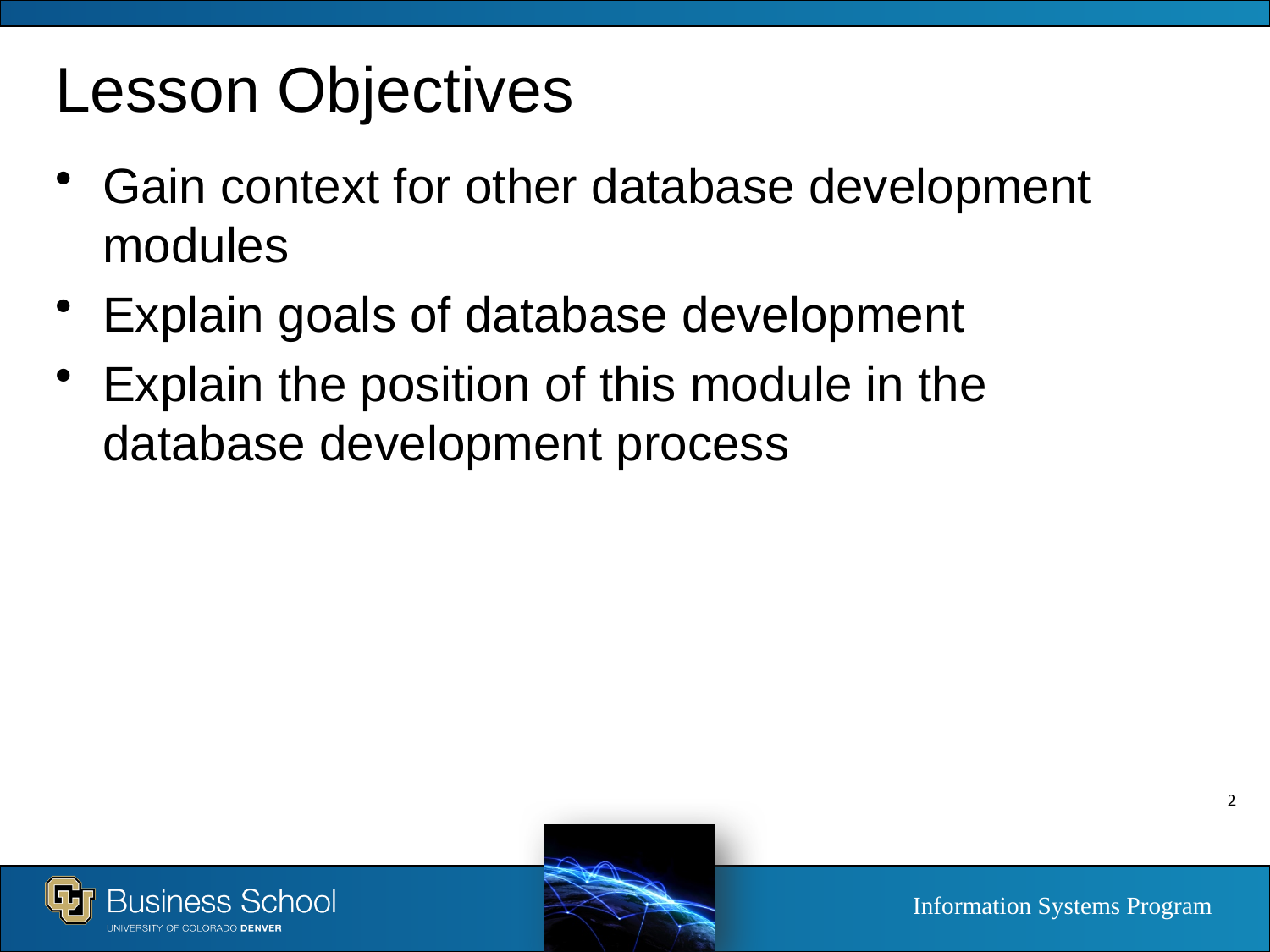

# Lesson Objectives
Gain context for other database development modules
Explain goals of database development
Explain the position of this module in the database development process